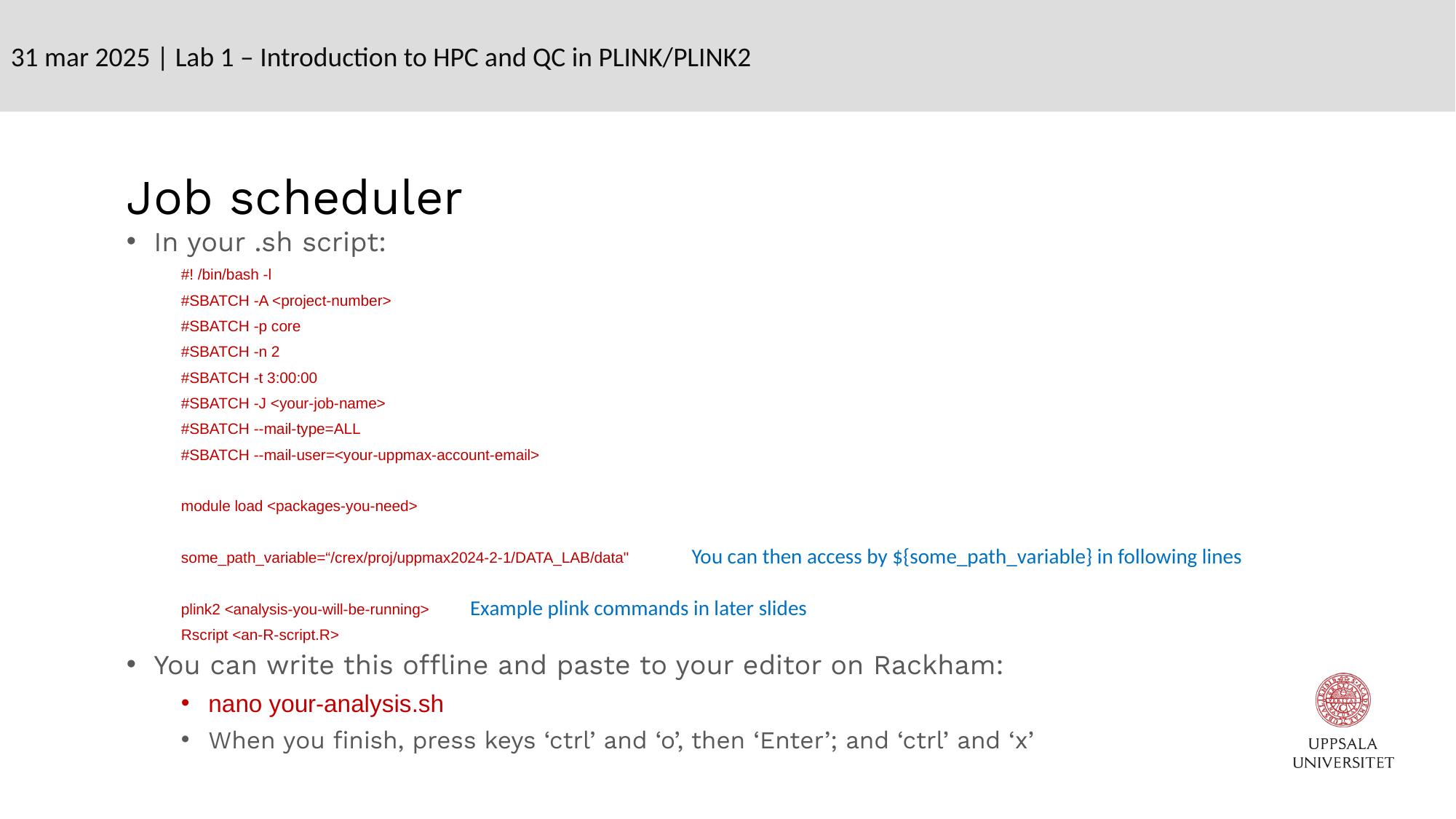

31 mar 2025 | Lab 1 – Introduction to HPC and QC in PLINK/PLINK2
Job scheduler
In your .sh script:
#! /bin/bash -l
#SBATCH -A <project-number>
#SBATCH -p core
#SBATCH -n 2
#SBATCH -t 3:00:00
#SBATCH -J <your-job-name>
#SBATCH --mail-type=ALL
#SBATCH --mail-user=<your-uppmax-account-email>

module load <packages-you-need>

some_path_variable=“/crex/proj/uppmax2024-2-1/DATA_LAB/data"

plink2 <analysis-you-will-be-running>
Rscript <an-R-script.R>
You can write this offline and paste to your editor on Rackham:
nano your-analysis.sh
When you finish, press keys ‘ctrl’ and ‘o’, then ‘Enter’; and ‘ctrl’ and ‘x’

You can then access by ${some_path_variable} in following lines
Example plink commands in later slides